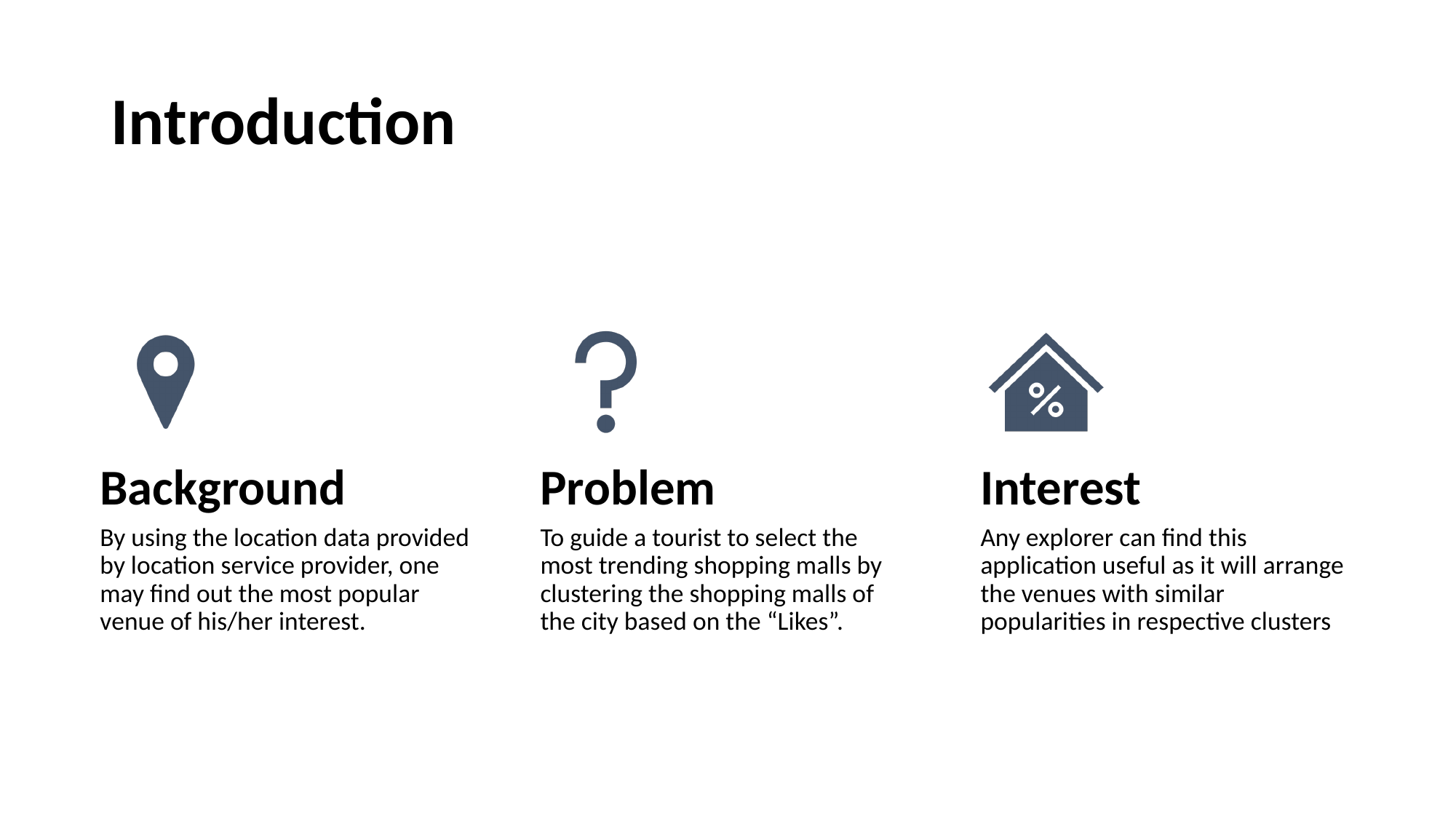

# Introduction
Background
By using the location data provided by location service provider, one may find out the most popular venue of his/her interest.
Problem
To guide a tourist to select the most trending shopping malls by clustering the shopping malls of the city based on the “Likes”.
Interest
Any explorer can find this application useful as it will arrange the venues with similar popularities in respective clusters